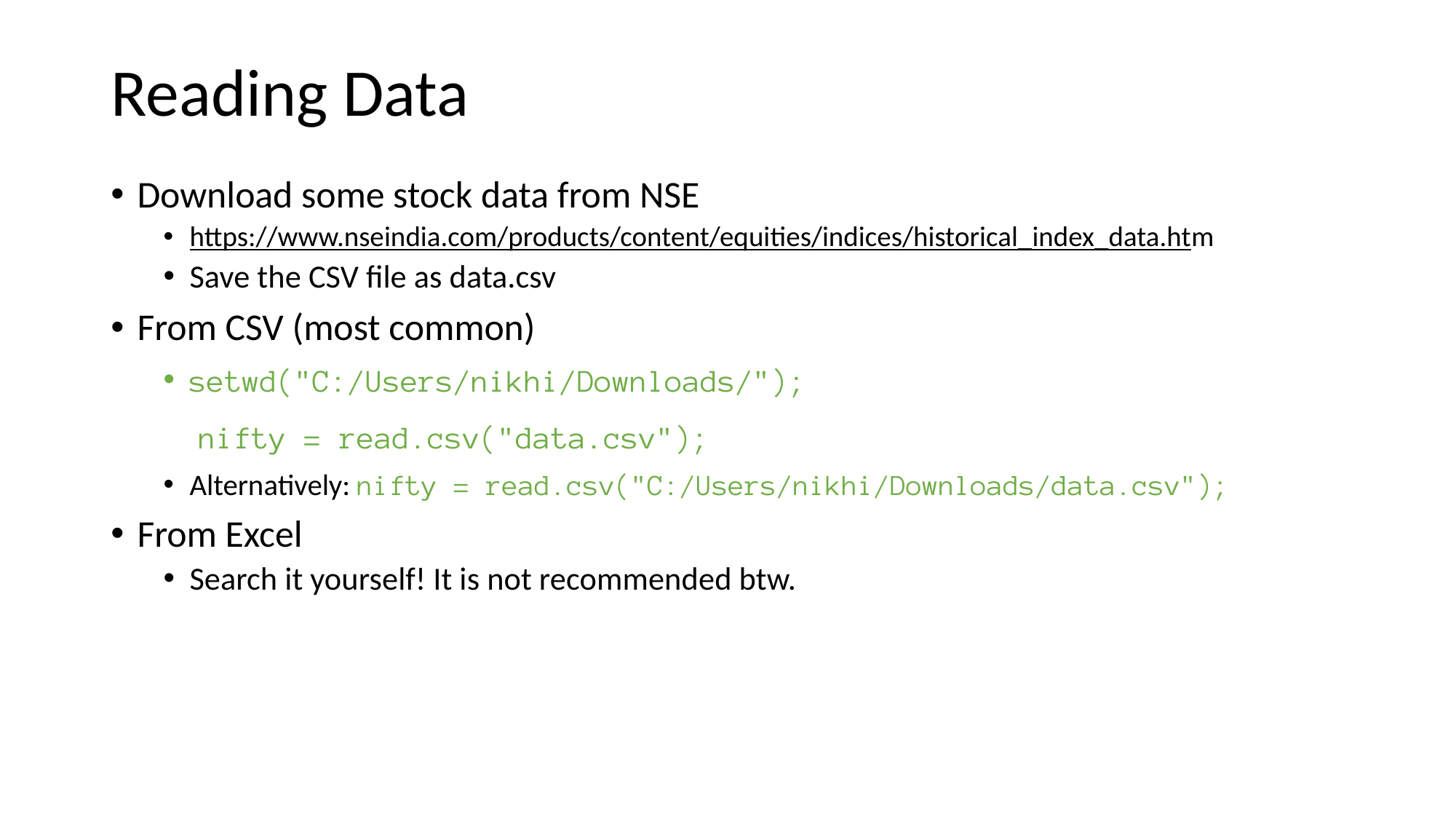

# Reading Data
Download some stock data from NSE
https://www.nseindia.com/products/content/equities/indices/historical_index_data.htm
Save the CSV file as data.csv
From CSV (most common)
setwd("C:/Users/nikhi/Downloads/");
  nifty = read.csv("data.csv");
Alternatively: nifty = read.csv("C:/Users/nikhi/Downloads/data.csv");
From Excel
Search it yourself! It is not recommended btw.